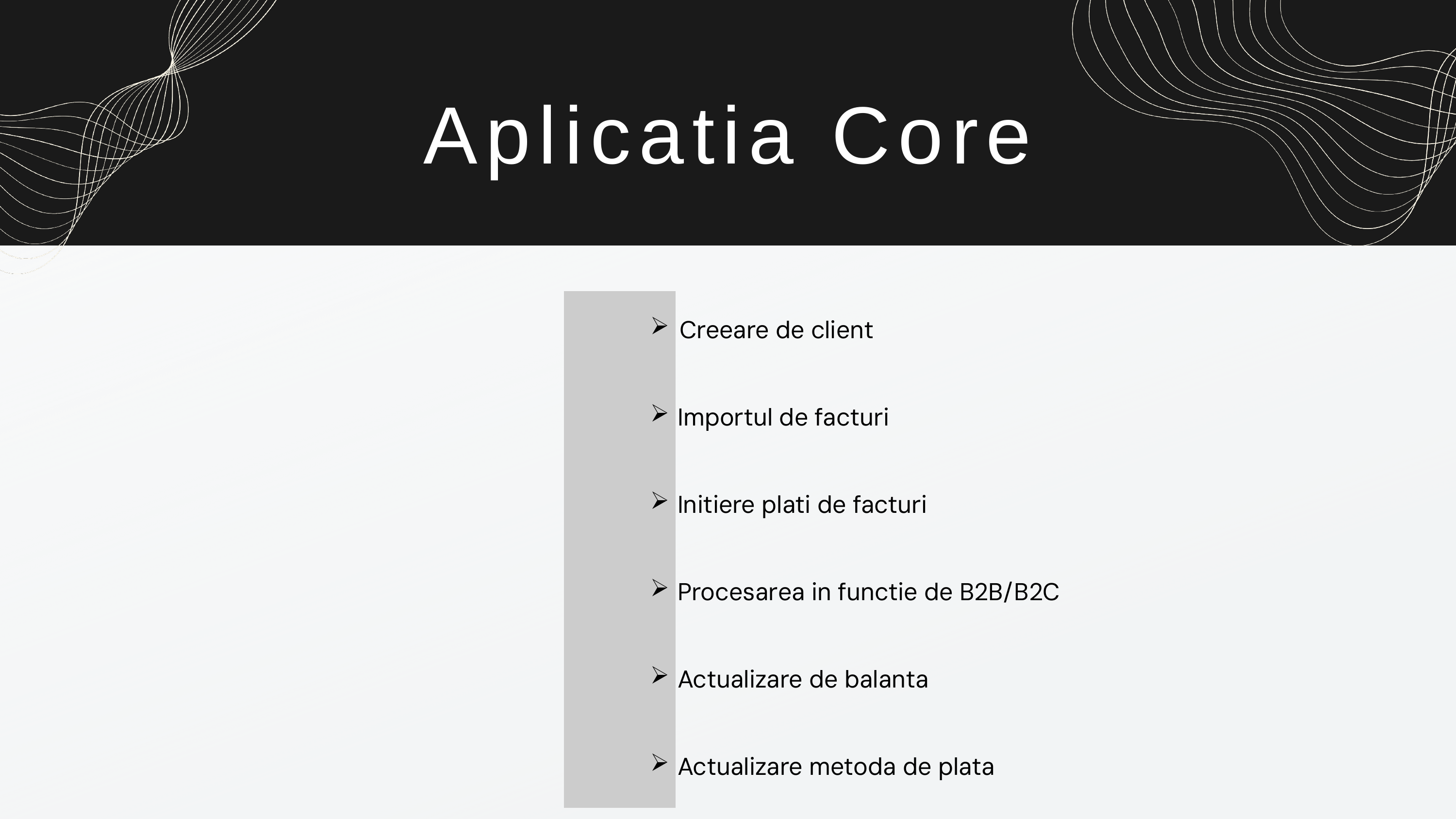

Aplicatia Core

 Creeare de client

Importul de facturi

Initiere plati de facturi

Procesarea in functie de B2B/B2C

Actualizare de balanta

Actualizare metoda de plata